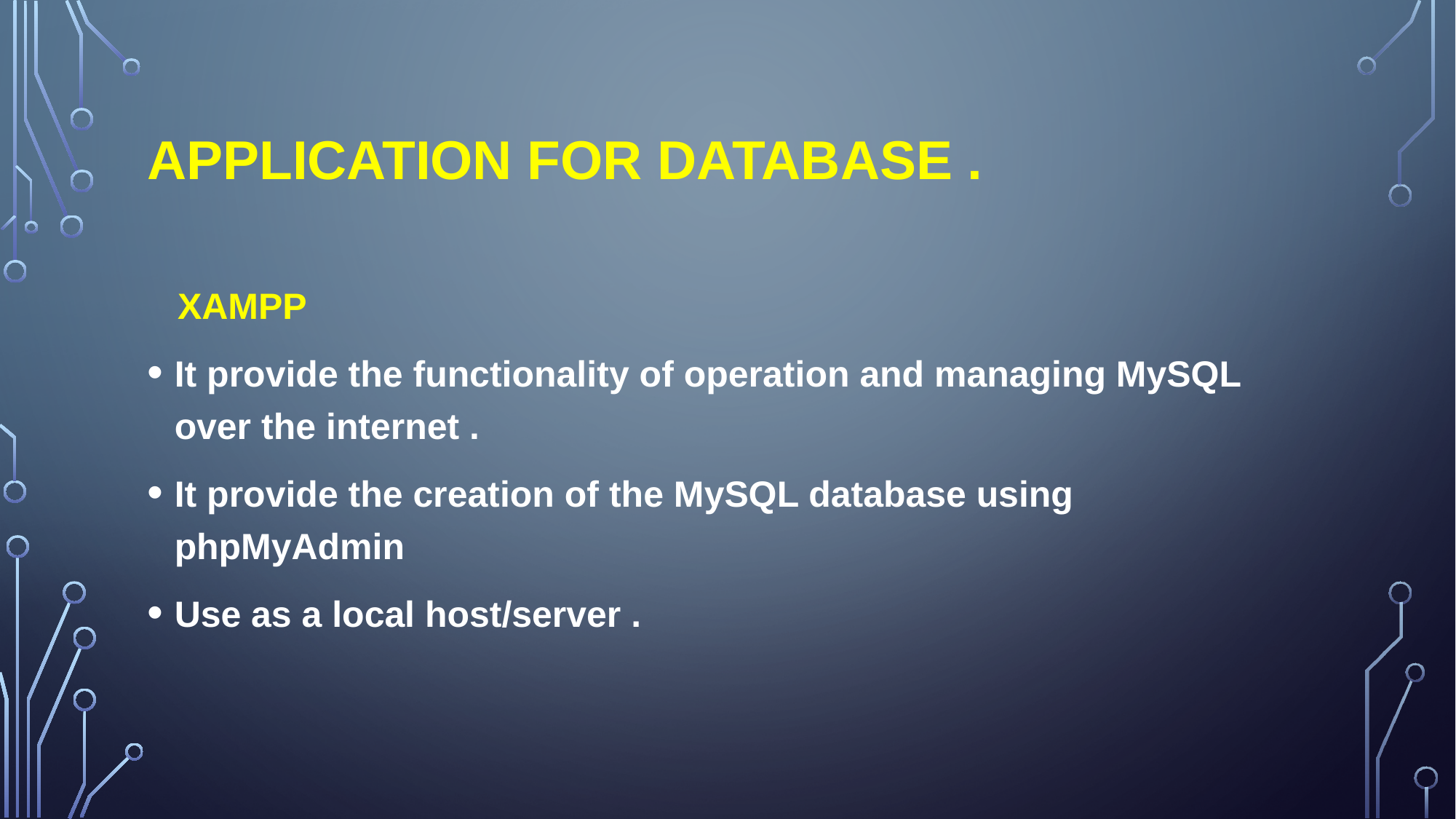

# application for database .
   XAMPP
It provide the functionality of operation and managing MySQL over the internet .
It provide the creation of the MySQL database using phpMyAdmin
Use as a local host/server .